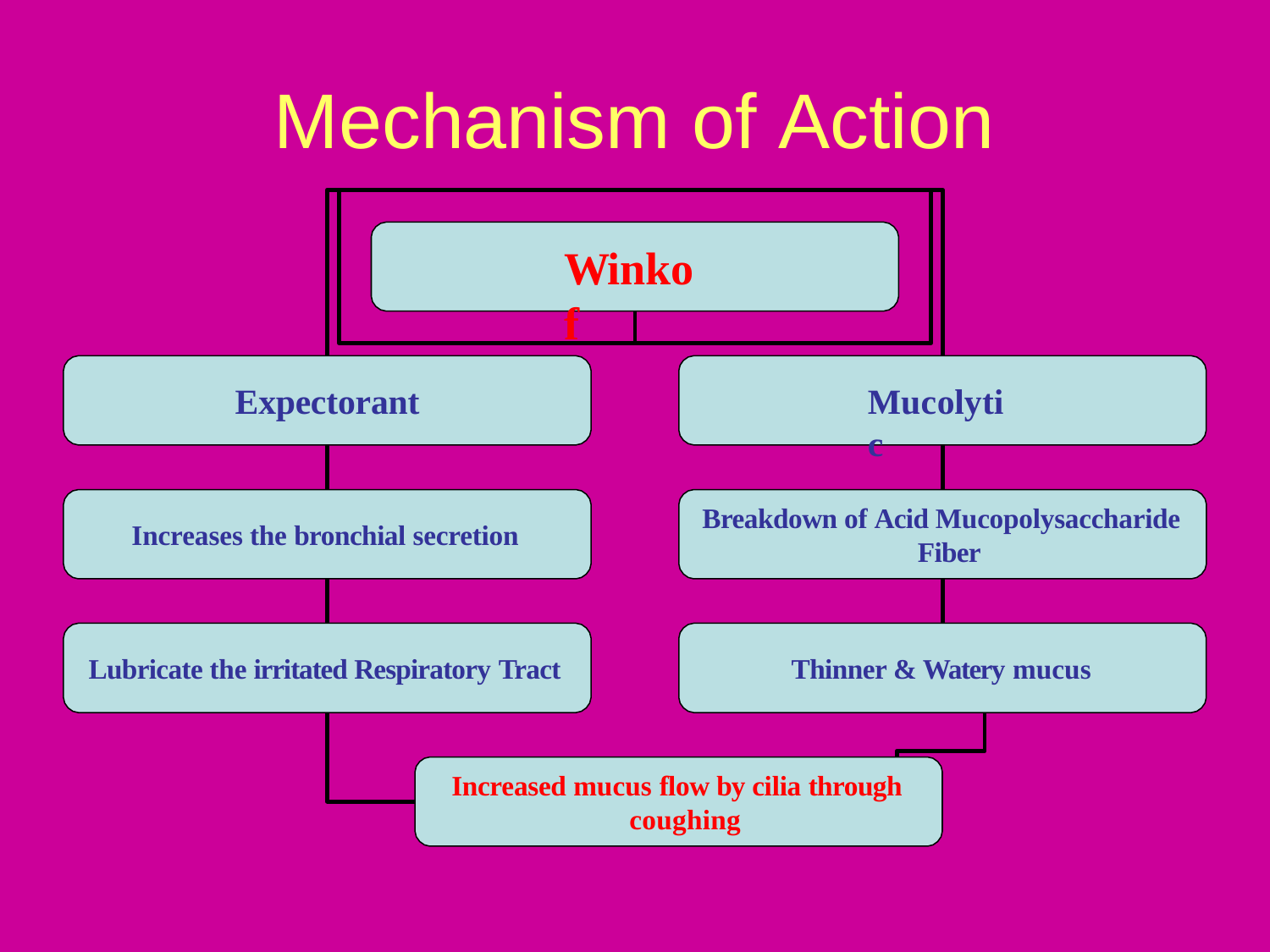

# Mechanism of Action

Winkof

Expectorant
Mucolytic

Breakdown of Acid Mucopolysaccharide  Fiber
Increases the bronchial secretion

Lubricate the irritated Respiratory Tract
Thinner & Watery mucus

Increased mucus flow by cilia through  coughing